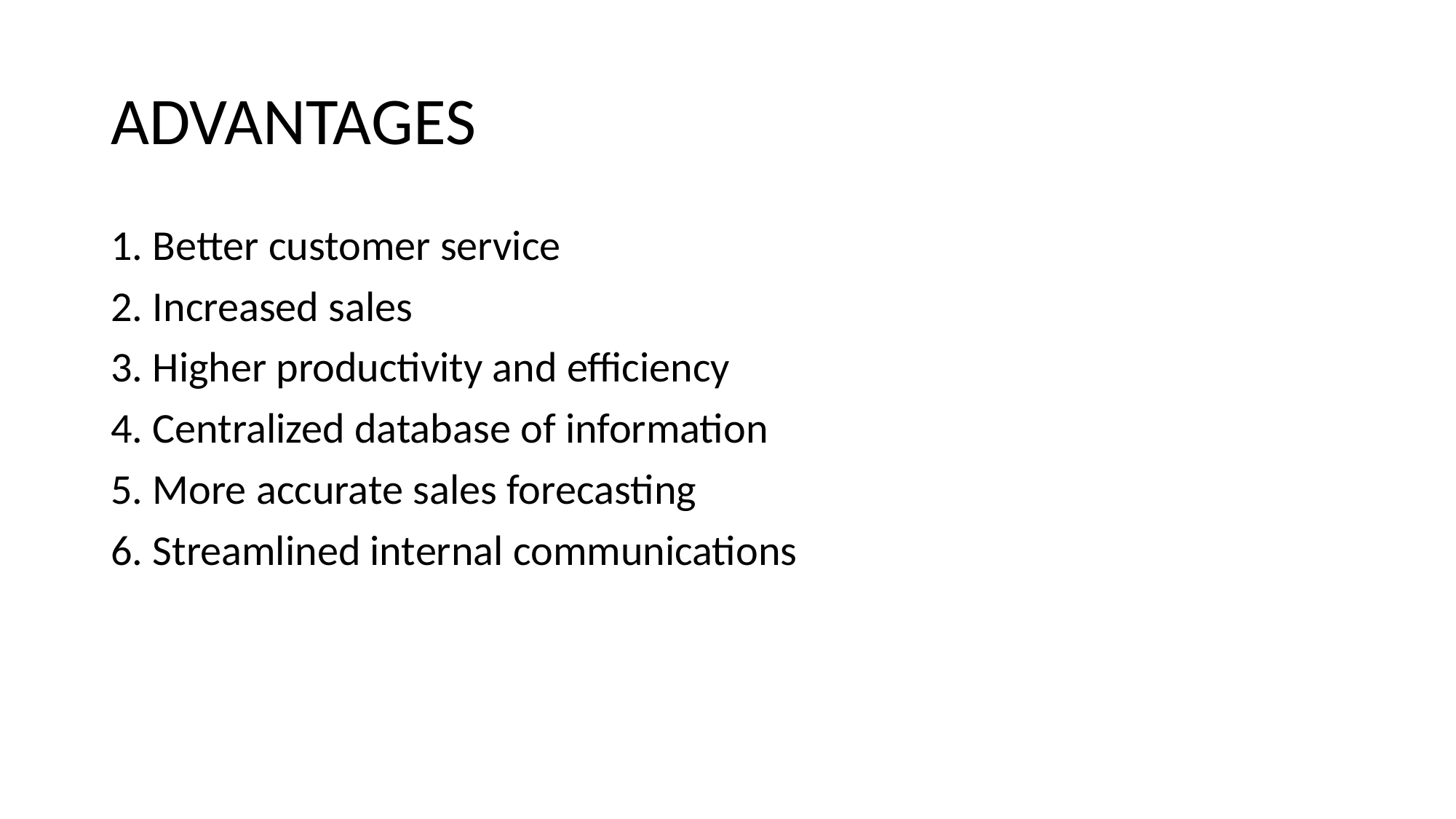

# ADVANTAGES
1. Better customer service
2. Increased sales
3. Higher productivity and efficiency
4. Centralized database of information
5. More accurate sales forecasting
6. Streamlined internal communications